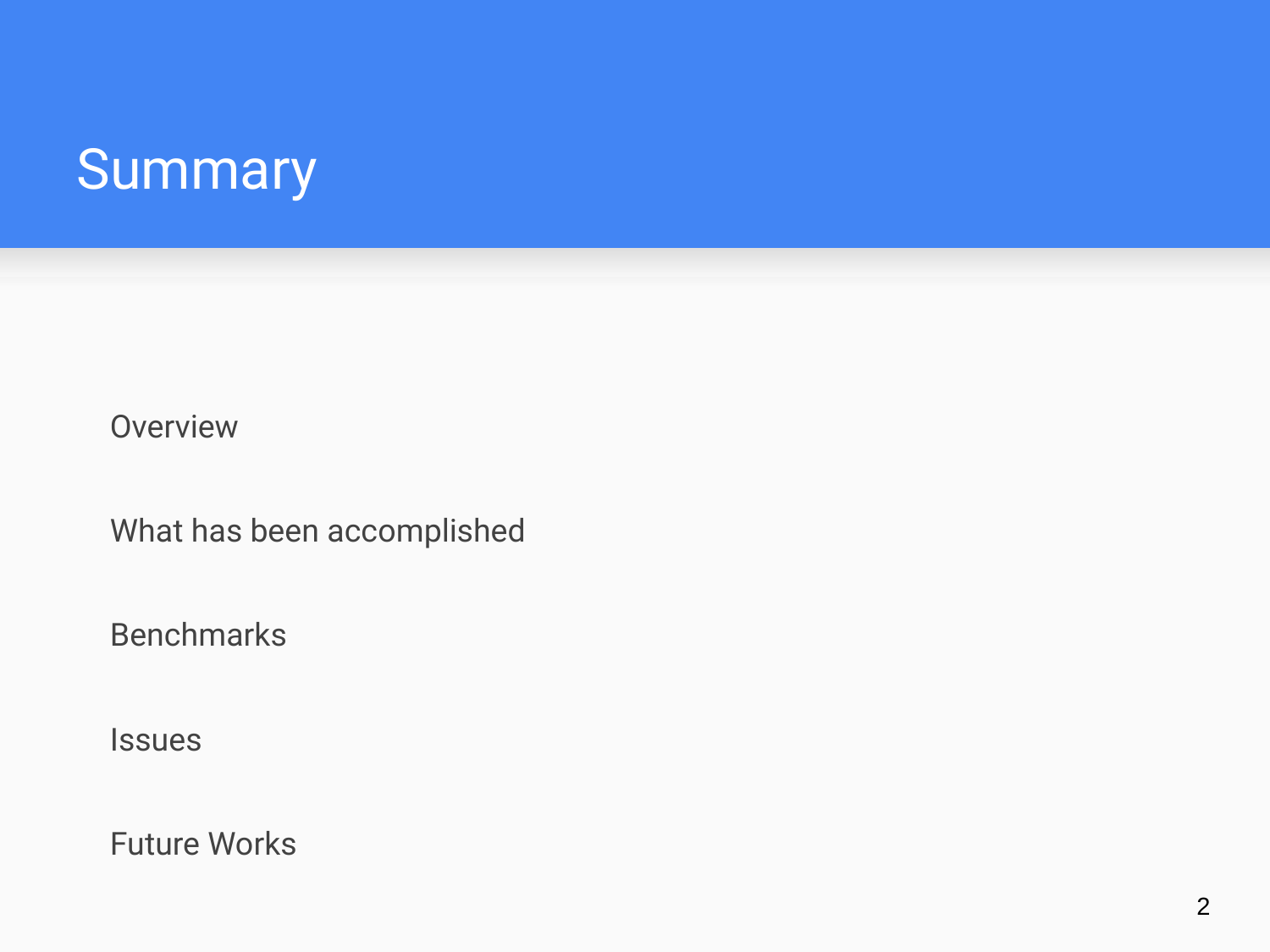

# Summary
Overview
What has been accomplished
Benchmarks
Issues
Future Works
2